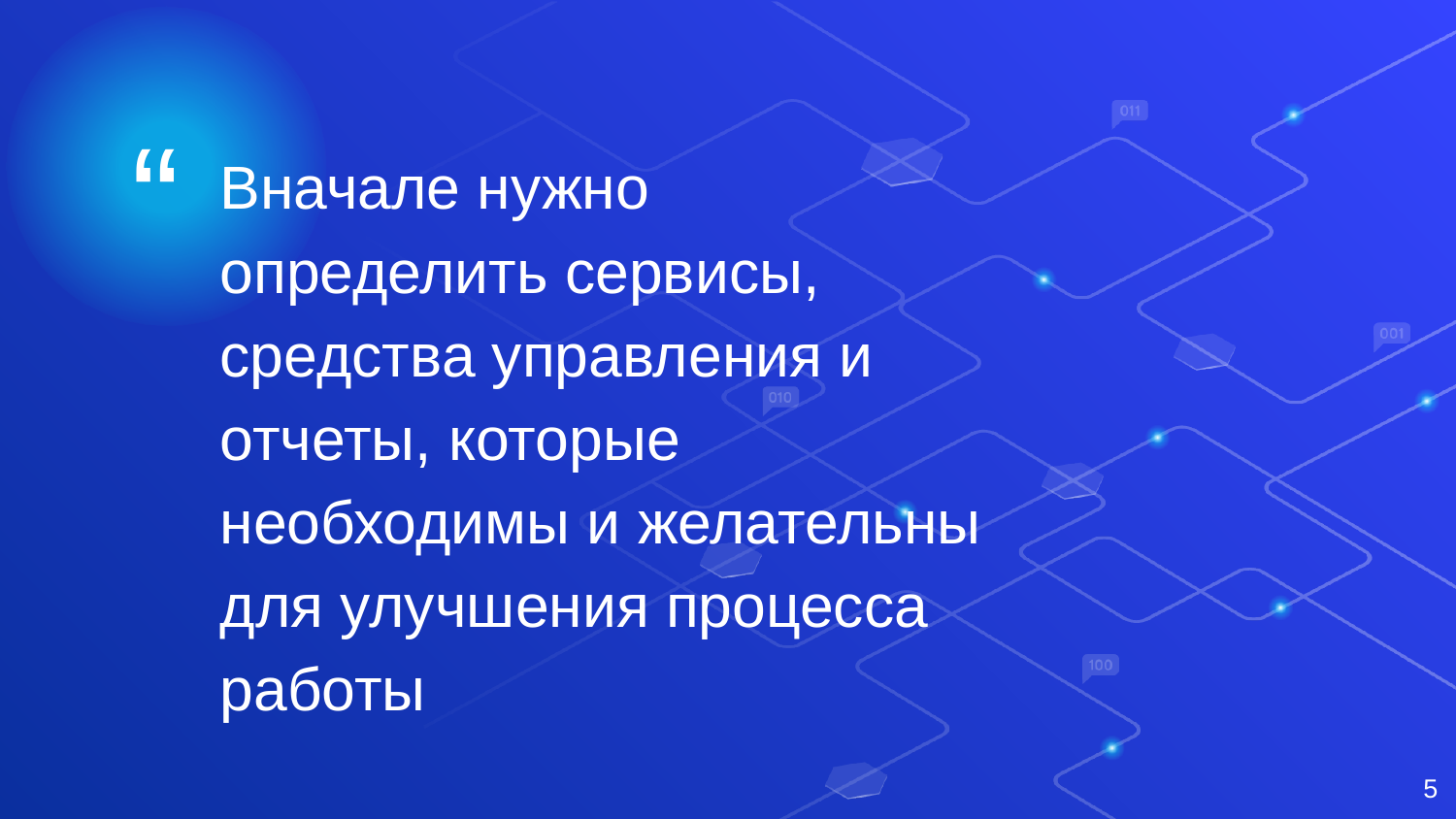

Вначале нужно определить сервисы, средства управления и отчеты, которые необходимы и желательны для улучшения процесса работы
5